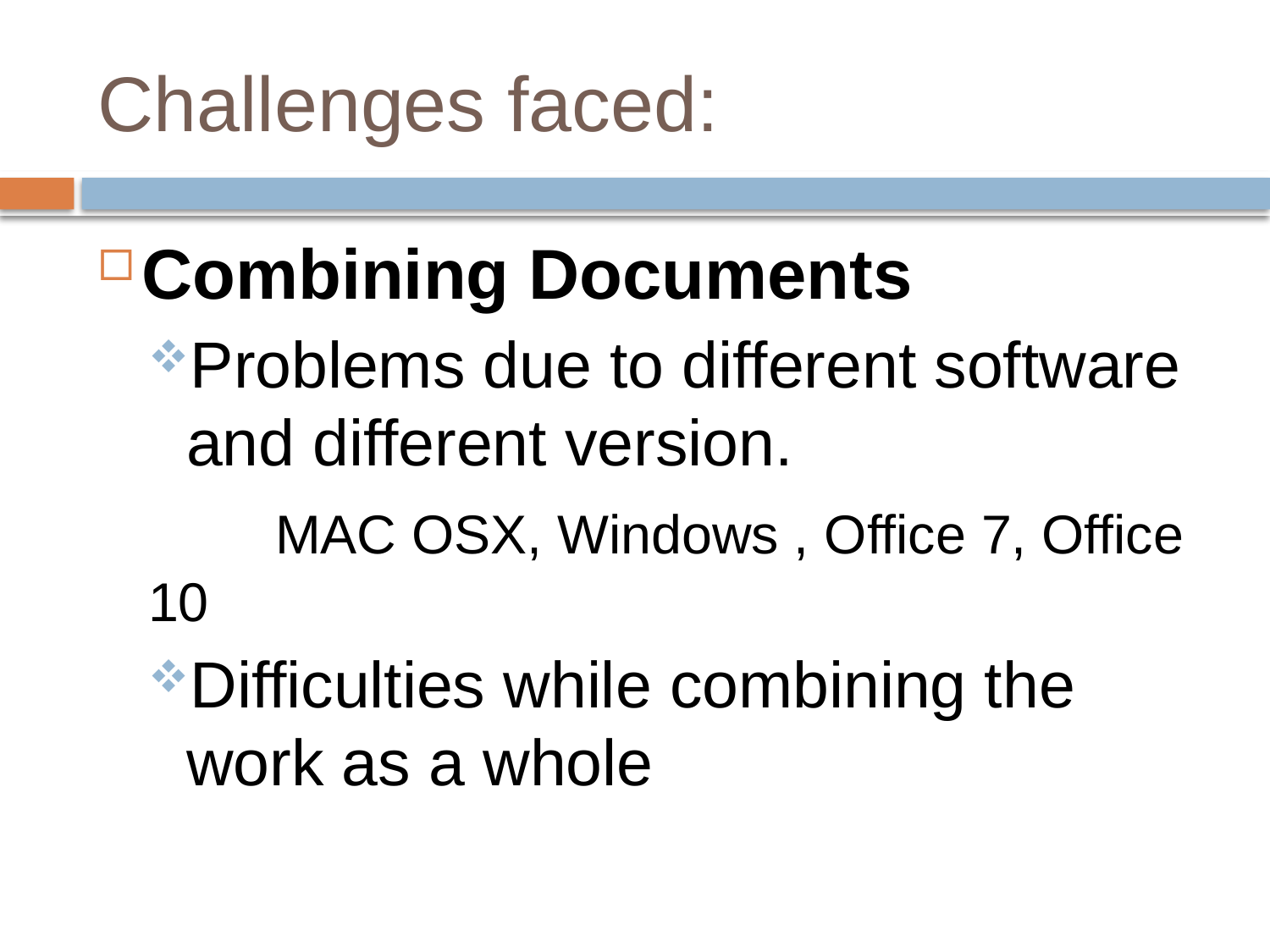

# Challenges faced:
Combining Documents
Problems due to different software and different version.
	MAC OSX, Windows , Office 7, Office 10
Difficulties while combining the work as a whole